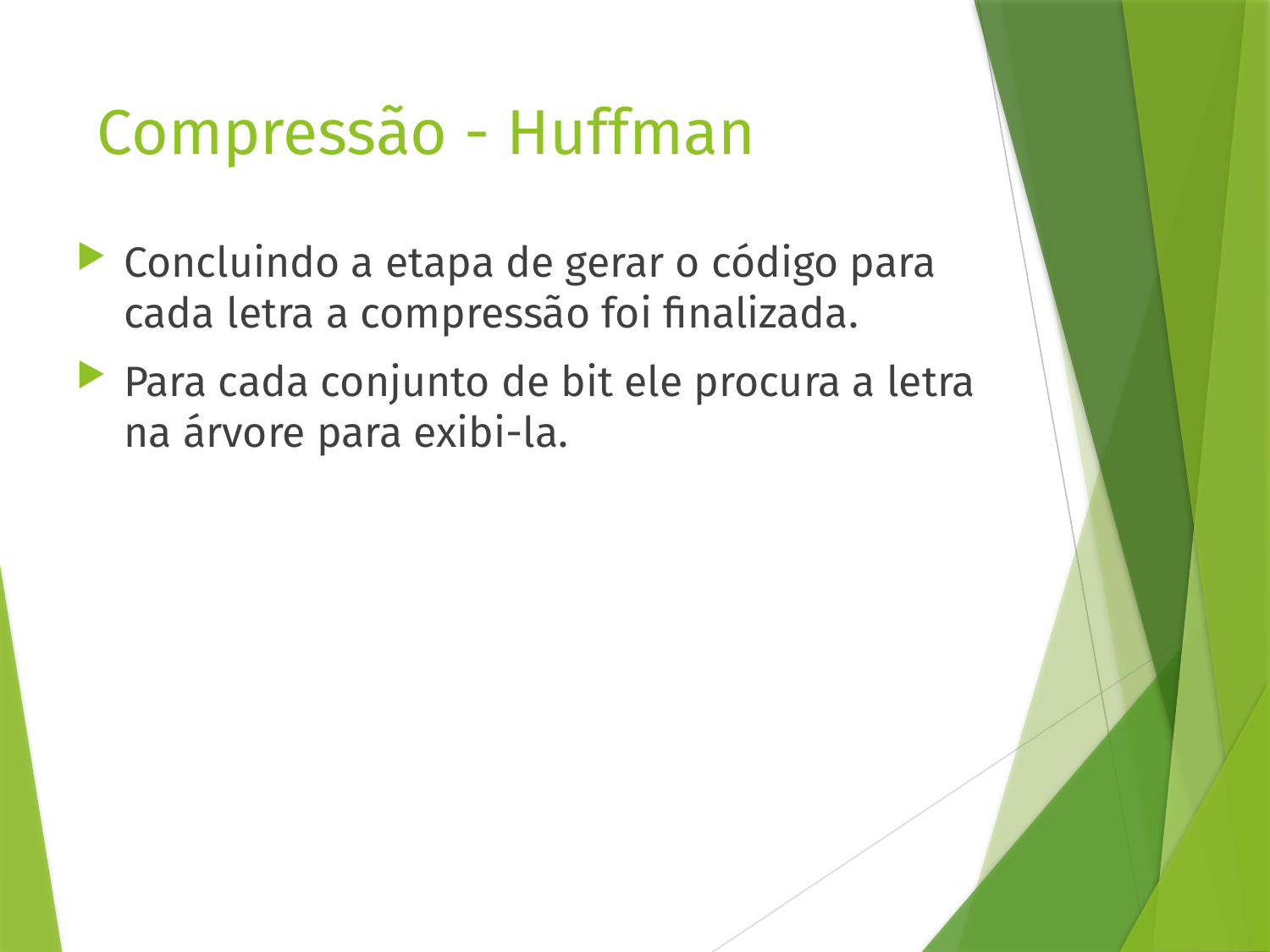

# Compressão - Huffman
Concluindo a etapa de gerar o código para cada letra a compressão foi finalizada.
Para cada conjunto de bit ele procura a letra na árvore para exibi-la.